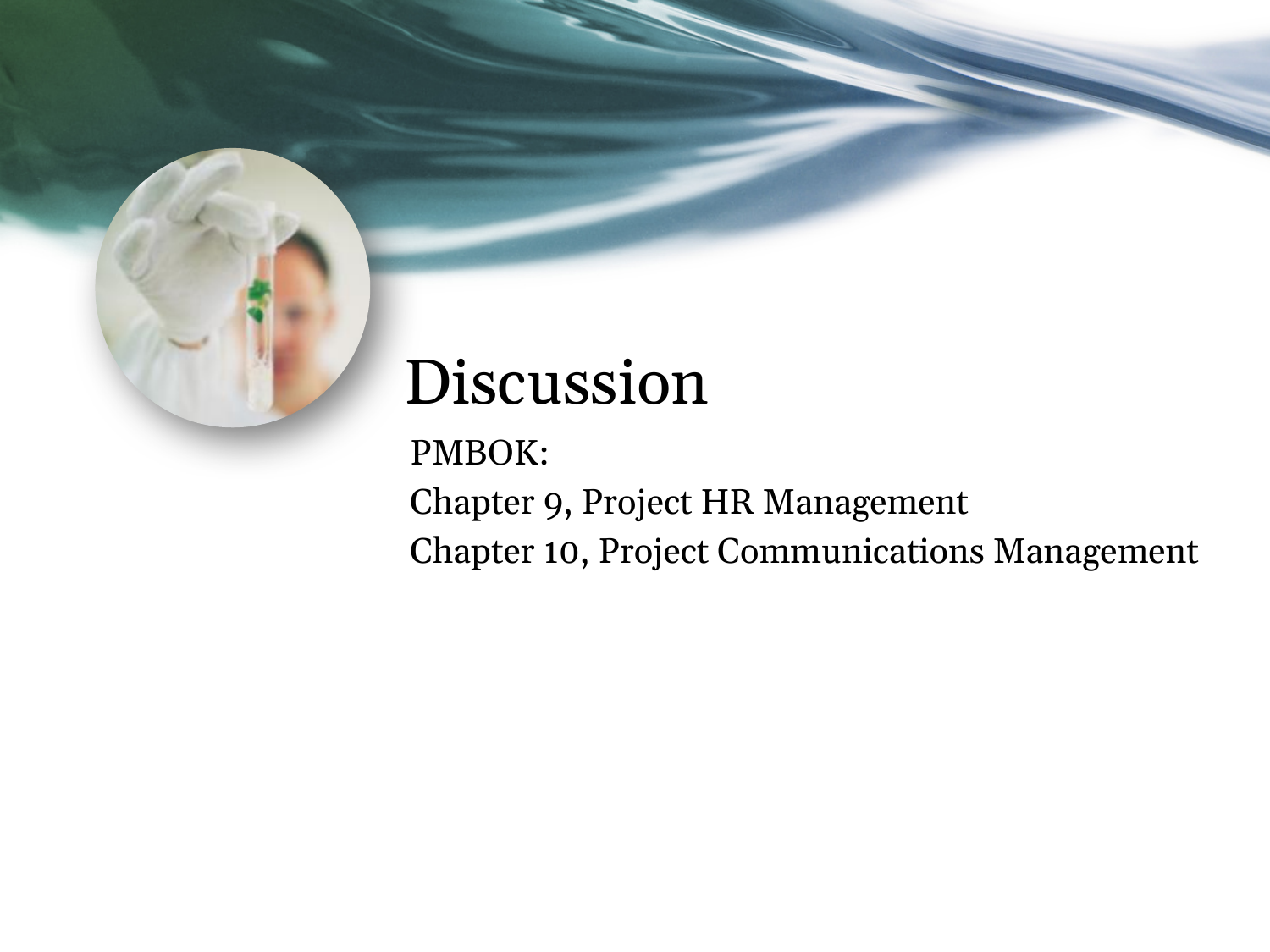

# Discussion
PMBOK:
Chapter 9, Project HR Management
Chapter 10, Project Communications Management